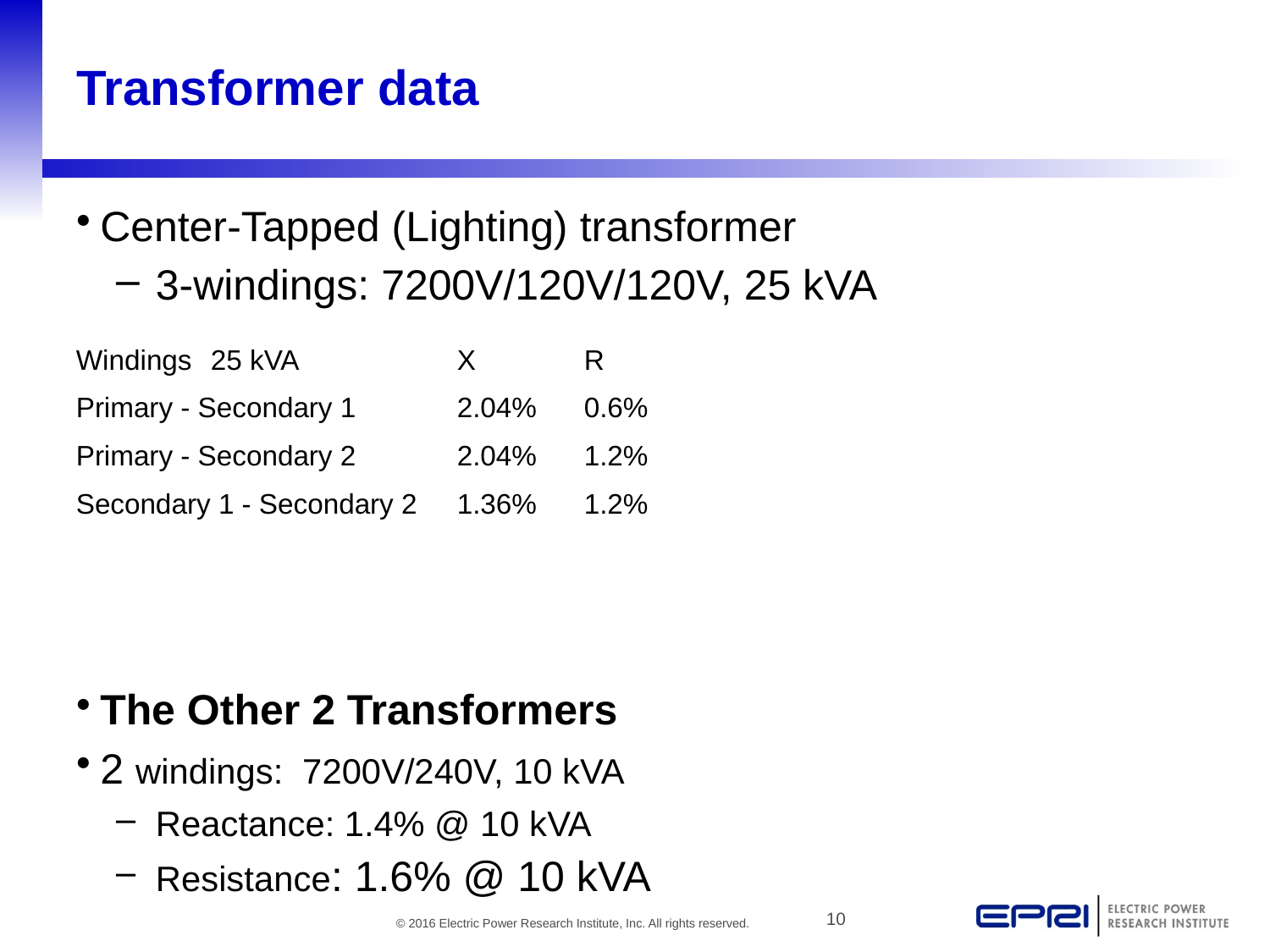

# Transformer data
Center-Tapped (Lighting) transformer
3-windings: 7200V/120V/120V, 25 kVA

The Other 2 Transformers
2 windings:  7200V/240V, 10 kVA
Reactance: 1.4% @ 10 kVA
Resistance: 1.6% @ 10 kVA

Windings	 25 kVA                  	X	R
Primary - Secondary 1	2.04%	0.6%
Primary - Secondary 2	2.04%	1.2%
Secondary 1 - Secondary 2	1.36%	1.2%